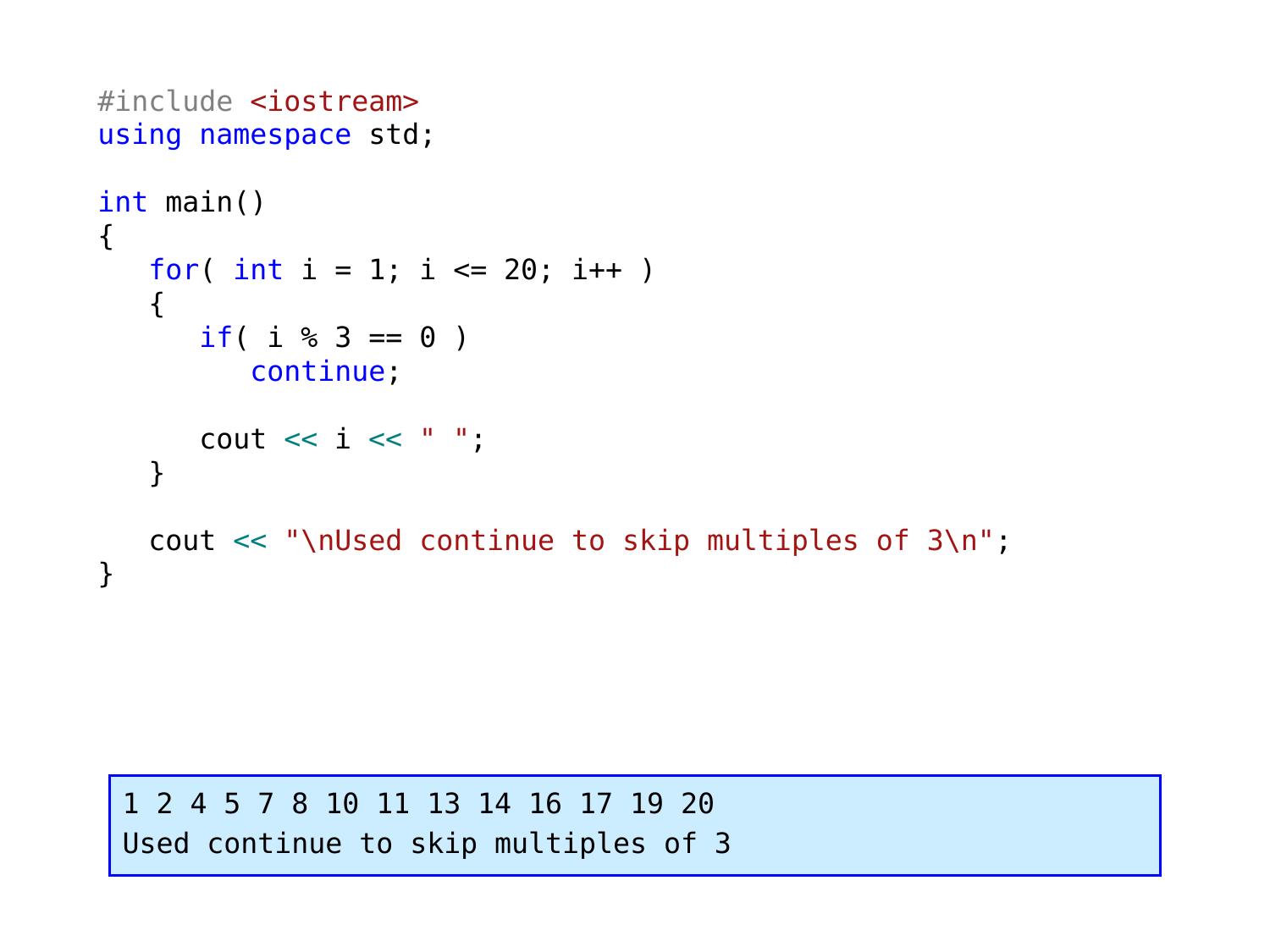

#include <iostream>
using namespace std;

int main()
{
   for( int i = 1; i <= 20; i++ )
   {
      if( i % 3 == 0 )
         continue;

      cout << i << " ";
   }

   cout << "\nUsed continue to skip multiples of 3\n";
}
1 2 4 5 7 8 10 11 13 14 16 17 19 20
Used continue to skip multiples of 3